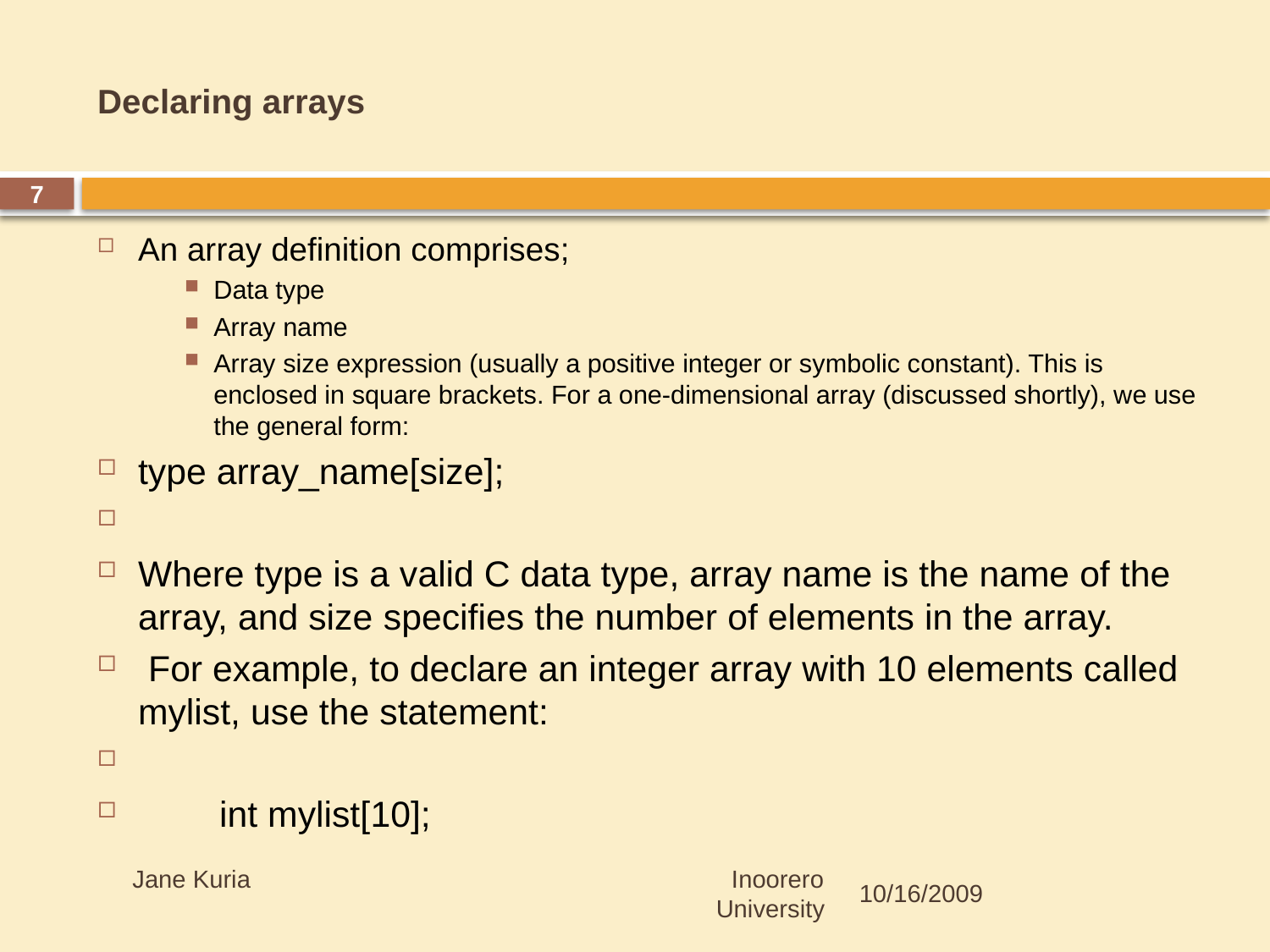

# Declaring arrays
7
An array definition comprises;
Data type
Array name
Array size expression (usually a positive integer or symbolic constant). This is enclosed in square brackets. For a one-dimensional array (discussed shortly), we use the general form:
type array_name[size];

Where type is a valid C data type, array name is the name of the array, and size specifies the number of elements in the array.
 For example, to declare an integer array with 10 elements called mylist, use the statement:

	int mylist[10];

Jane Kuria                                                                     Inoorero University
10/16/2009